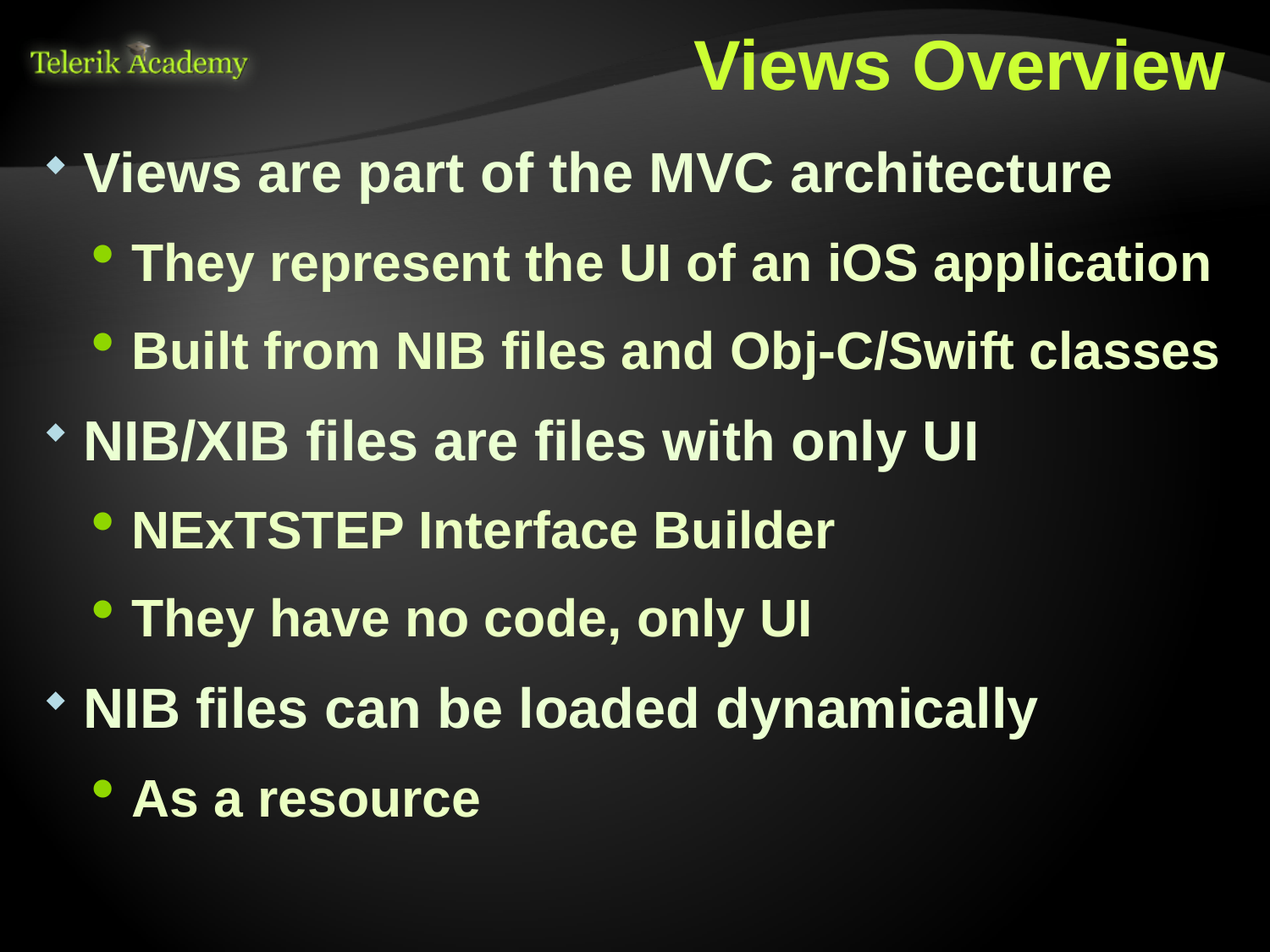

# Views Overview
Views are part of the MVC architecture
They represent the UI of an iOS application
Built from NIB files and Obj-C/Swift classes
NIB/XIB files are files with only UI
NExTSTEP Interface Builder
They have no code, only UI
NIB files can be loaded dynamically
As a resource